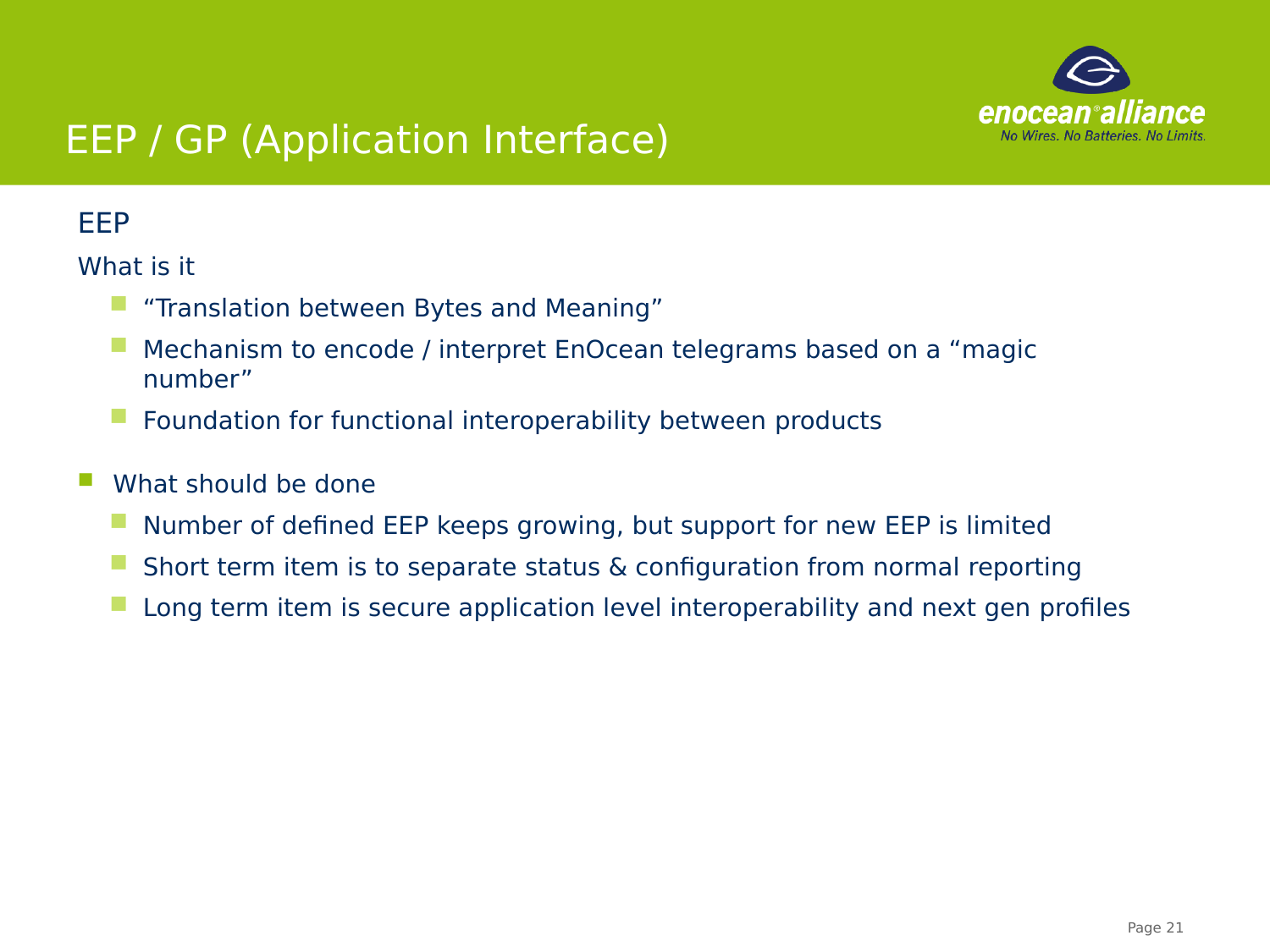

# EEP / GP (Application Interface)
EEP
What is it
“Translation between Bytes and Meaning”
Mechanism to encode / interpret EnOcean telegrams based on a “magic number”
Foundation for functional interoperability between products

What should be done
Number of defined EEP keeps growing, but support for new EEP is limited
Short term item is to separate status & configuration from normal reporting
Long term item is secure application level interoperability and next gen profiles
Page 21